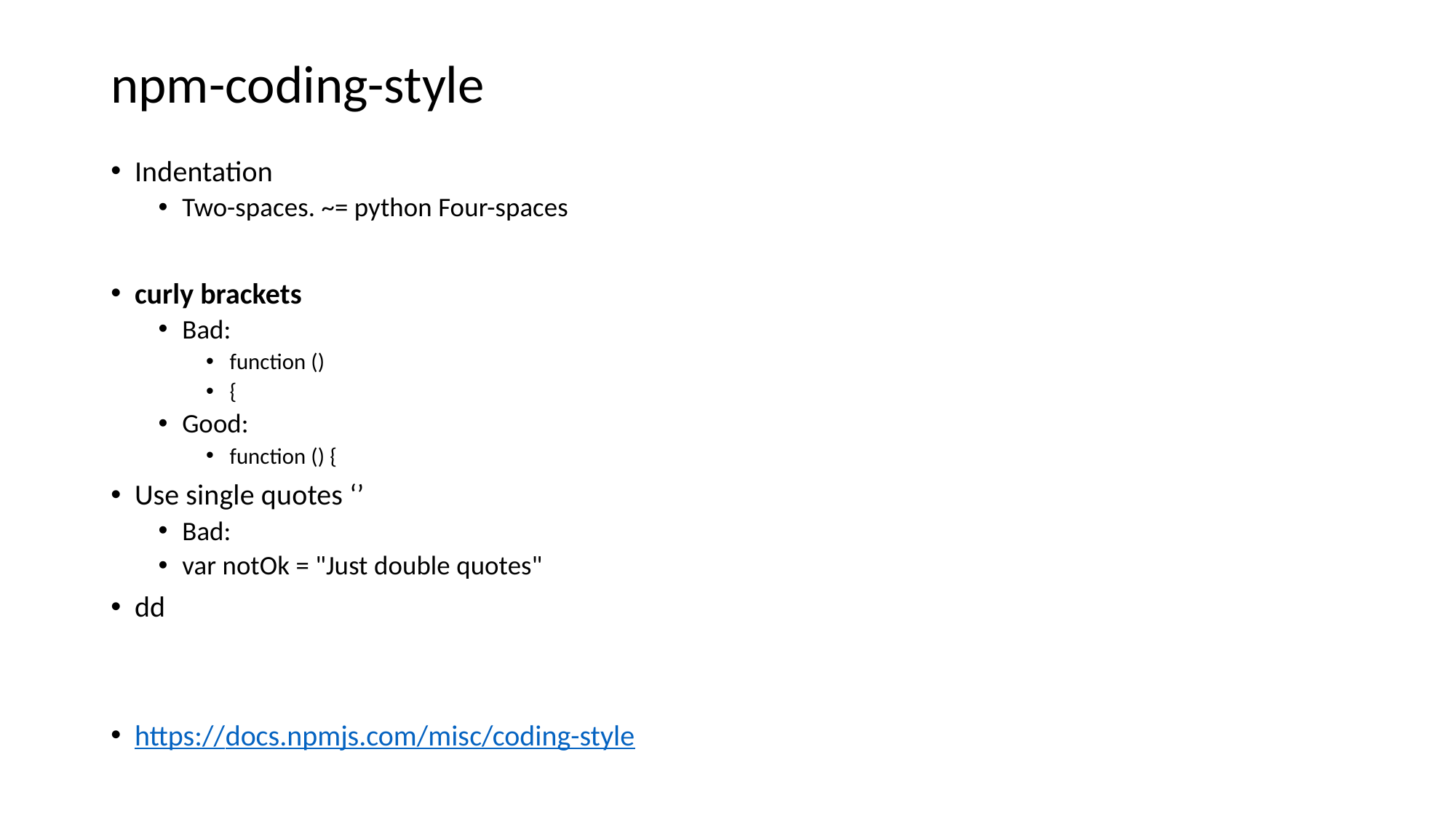

# npm-coding-style
Indentation
Two-spaces. ~= python Four-spaces

curly brackets
Bad:
function ()
{
Good:
function () {
Use single quotes ‘’
Bad:
var notOk = "Just double quotes"
dd

https://docs.npmjs.com/misc/coding-style